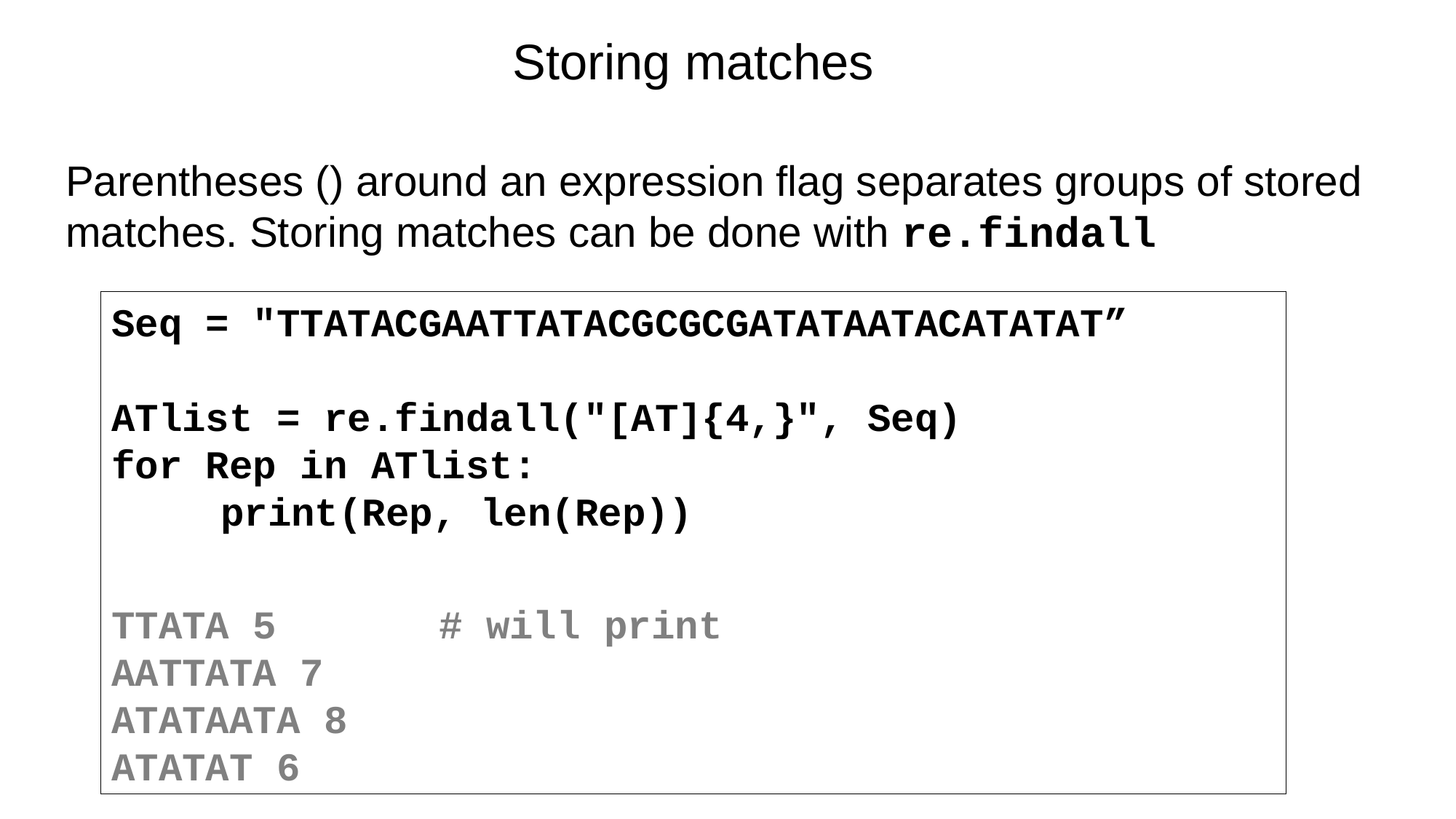

Storing matches
Parentheses () around an expression flag separates groups of stored matches. Storing matches can be done with re.findall
Seq = "TTATACGAATTATACGCGCGATATAATACATATAT”

ATlist = re.findall("[AT]{4,}", Seq)
for Rep in ATlist:
	print(Rep, len(Rep))

TTATA 5		# will print
AATTATA 7
ATATAATA 8
ATATAT 6